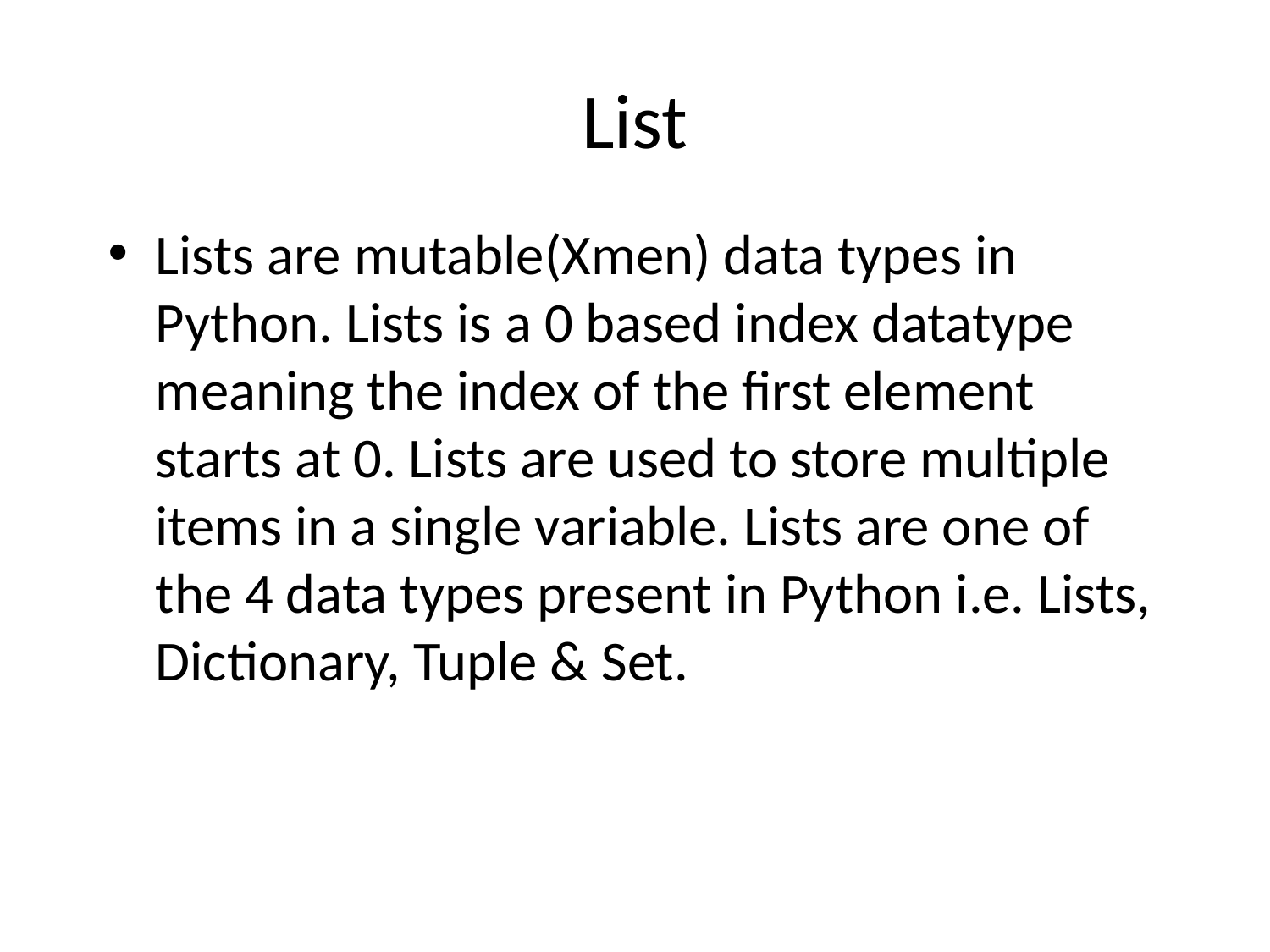

# List
Lists are mutable(Xmen) data types in Python. Lists is a 0 based index datatype meaning the index of the first element starts at 0. Lists are used to store multiple items in a single variable. Lists are one of the 4 data types present in Python i.e. Lists, Dictionary, Tuple & Set.